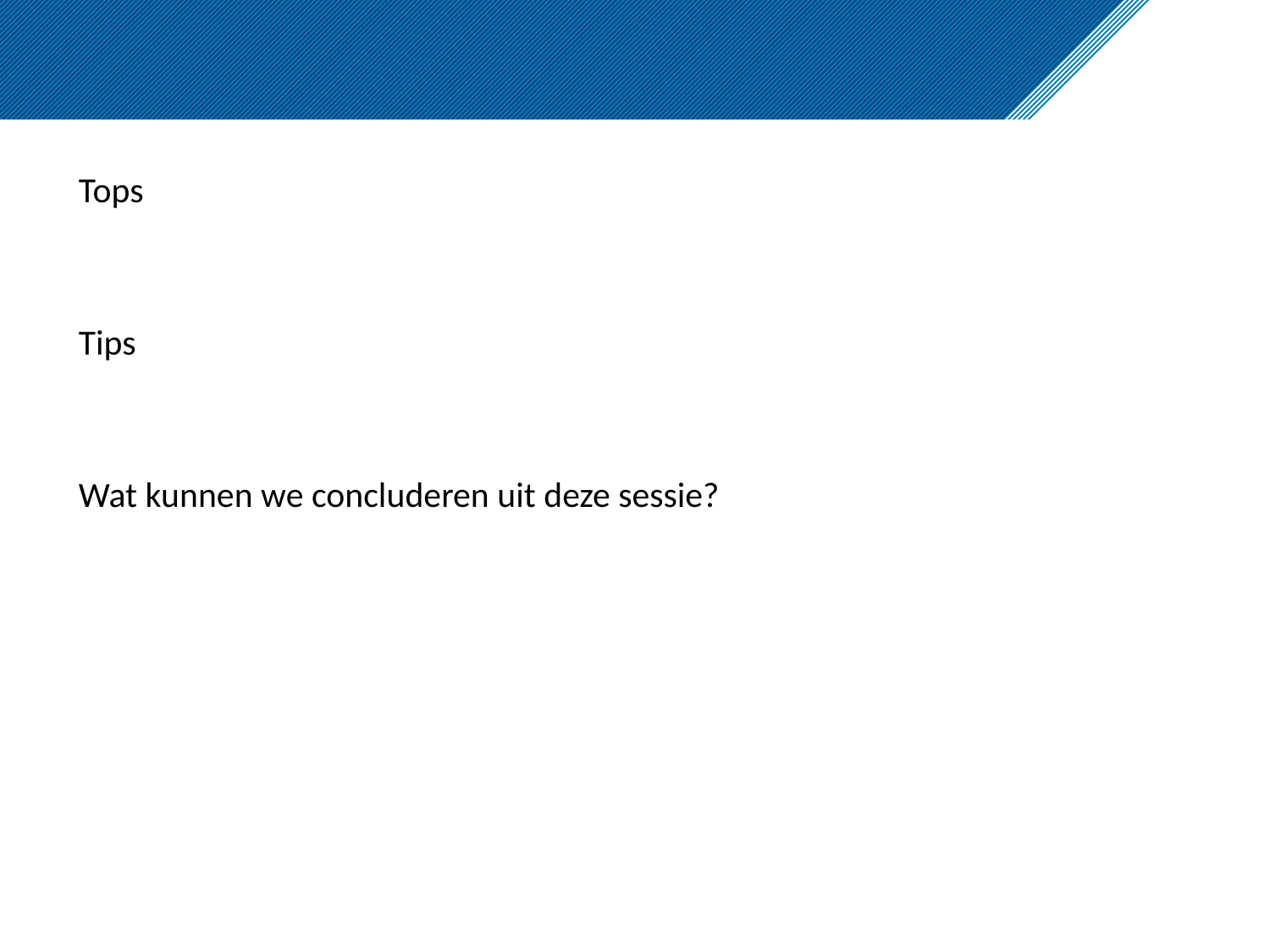

#
Tops

Tips

Wat kunnen we concluderen uit deze sessie?